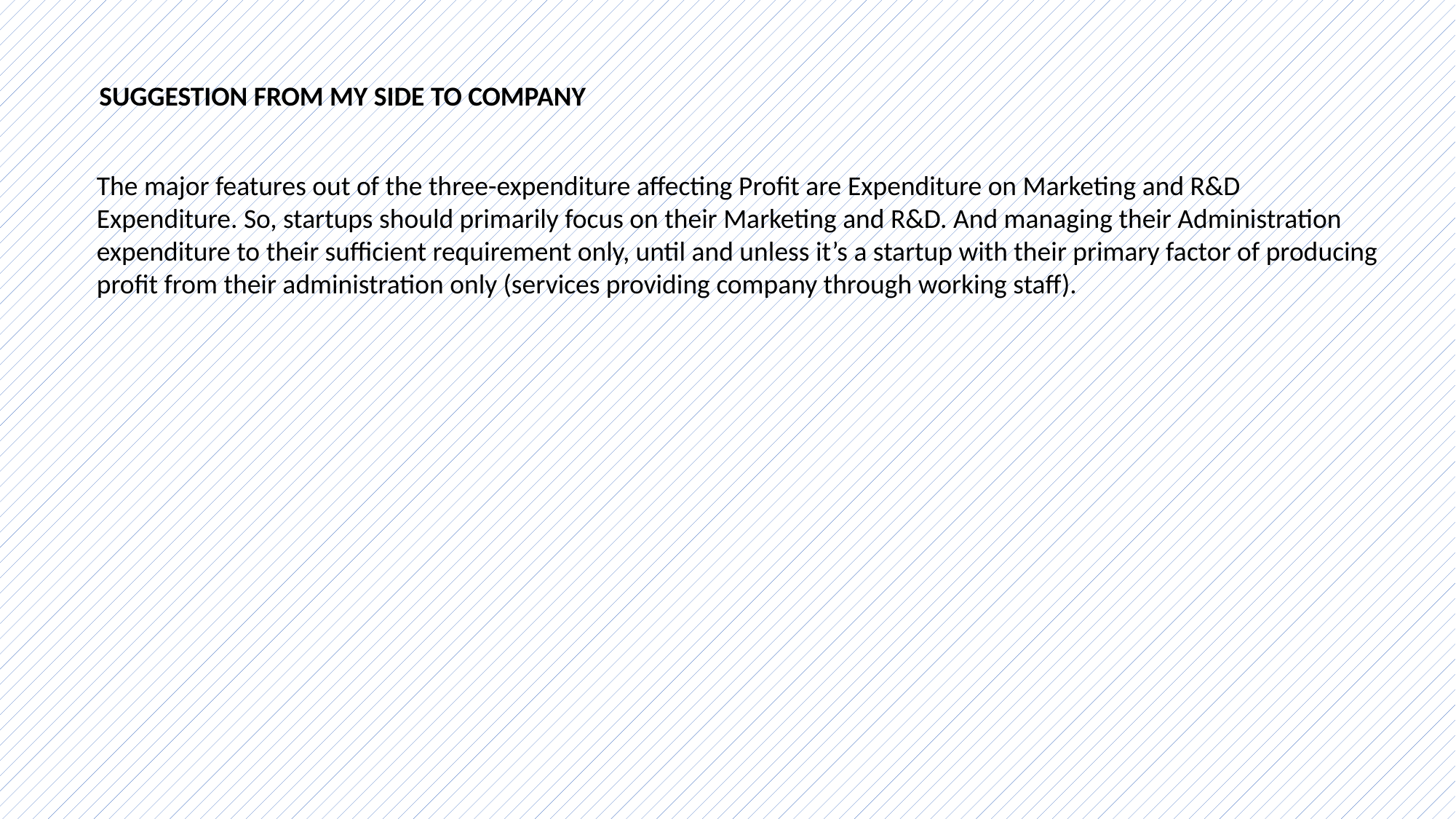

SUGGESTION FROM MY SIDE TO COMPANY

The major features out of the three-expenditure affecting Profit are Expenditure on Marketing and R&D Expenditure. So, startups should primarily focus on their Marketing and R&D. And managing their Administration expenditure to their sufficient requirement only, until and unless it’s a startup with their primary factor of producing profit from their administration only (services providing company through working staff).